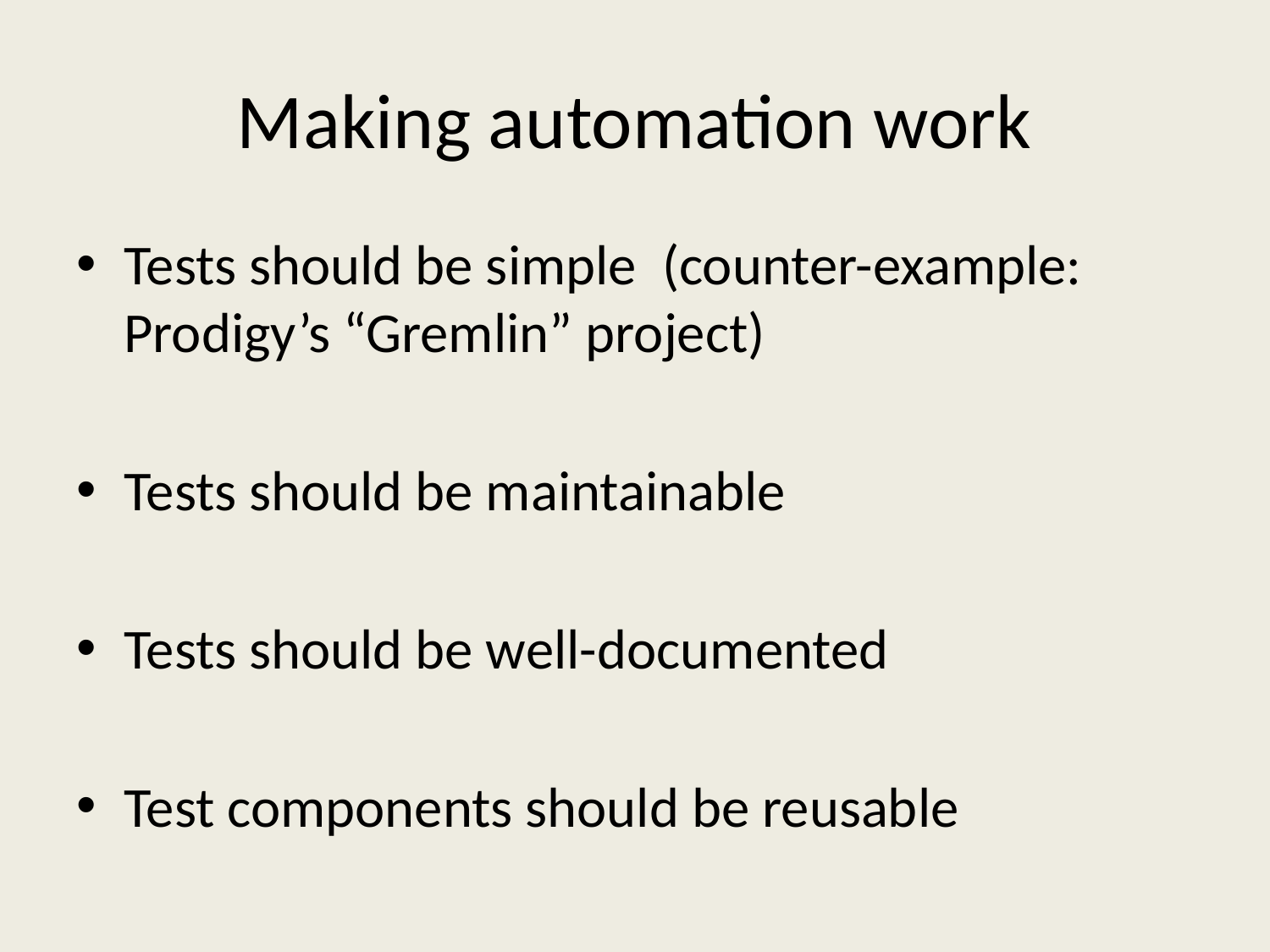

# Making automation work
Tests should be simple  (counter-example:  Prodigy’s “Gremlin” project)

Tests should be maintainable

Tests should be well-documented

Test components should be reusable